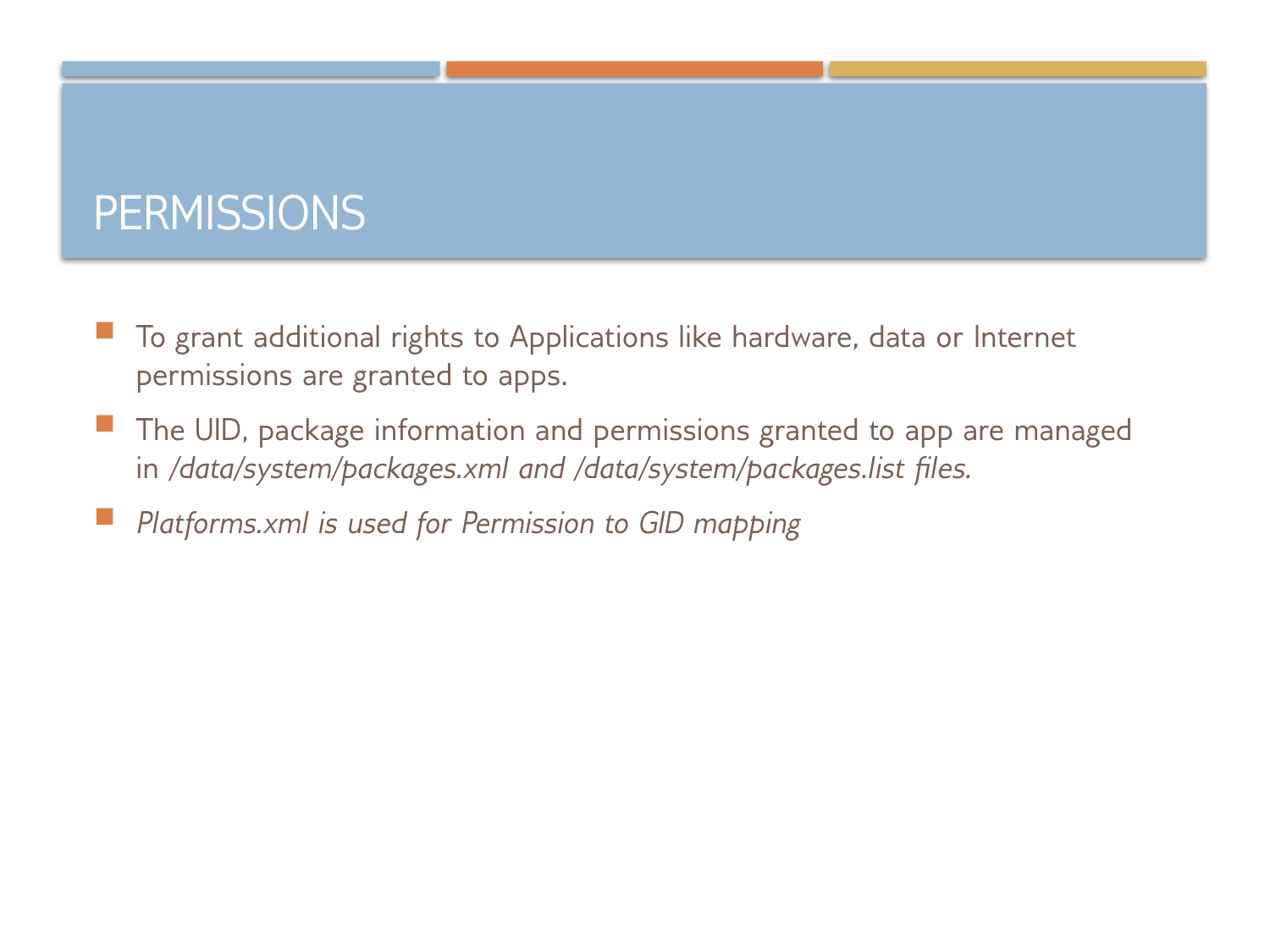

# Permissions
To grant additional rights to Applications like hardware, data or Internet permissions are granted to apps.
The UID, package information and permissions granted to app are managed in /data/system/packages.xml and /data/system/packages.list files.
Platforms.xml is used for Permission to GID mapping